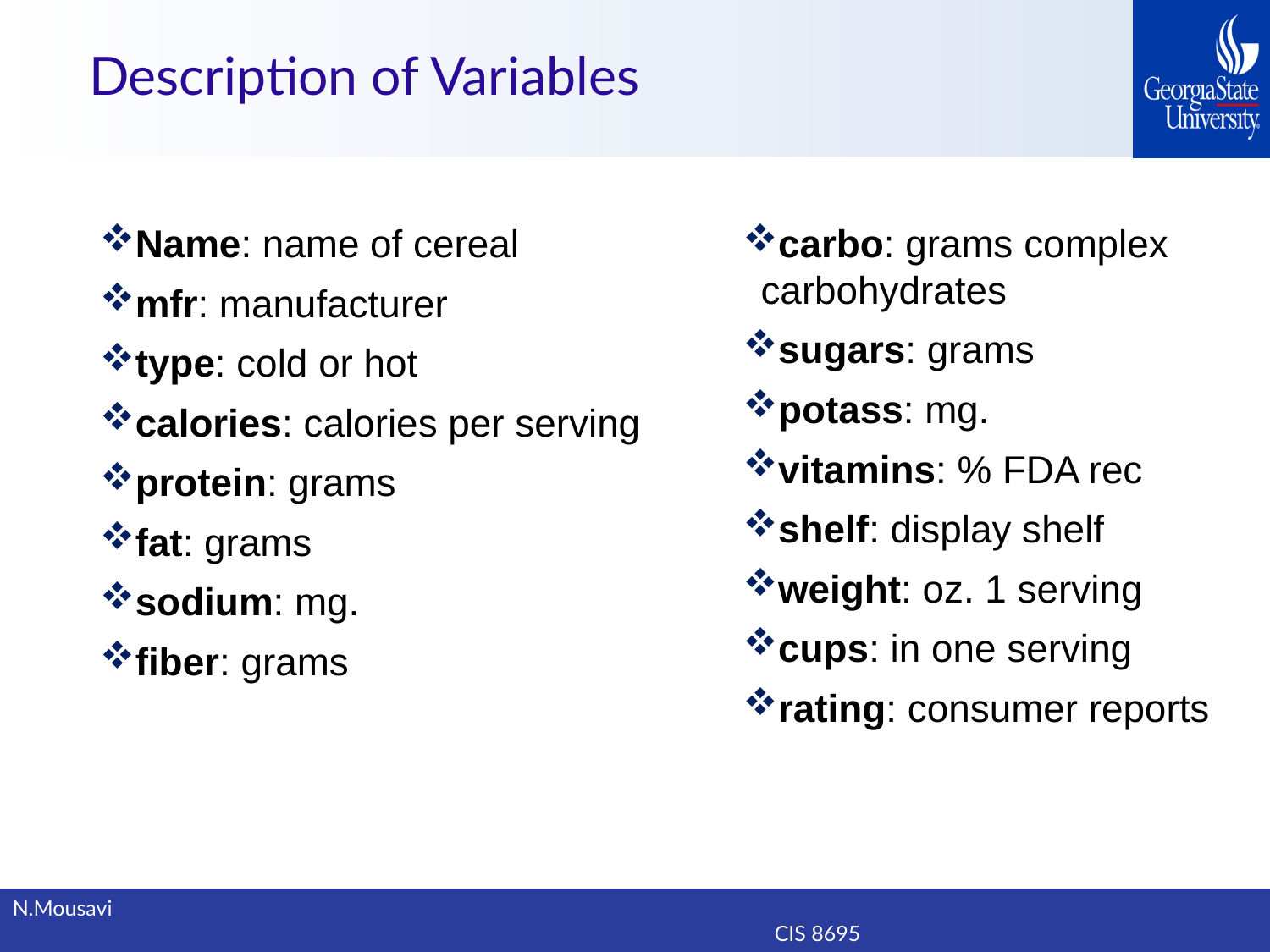

# Description of Variables
Name: name of cereal
mfr: manufacturer
type: cold or hot
calories: calories per serving
protein: grams
fat: grams
sodium: mg.
fiber: grams

carbo: grams complex carbohydrates
sugars: grams
potass: mg.
vitamins: % FDA rec
shelf: display shelf
weight: oz. 1 serving
cups: in one serving
rating: consumer reports